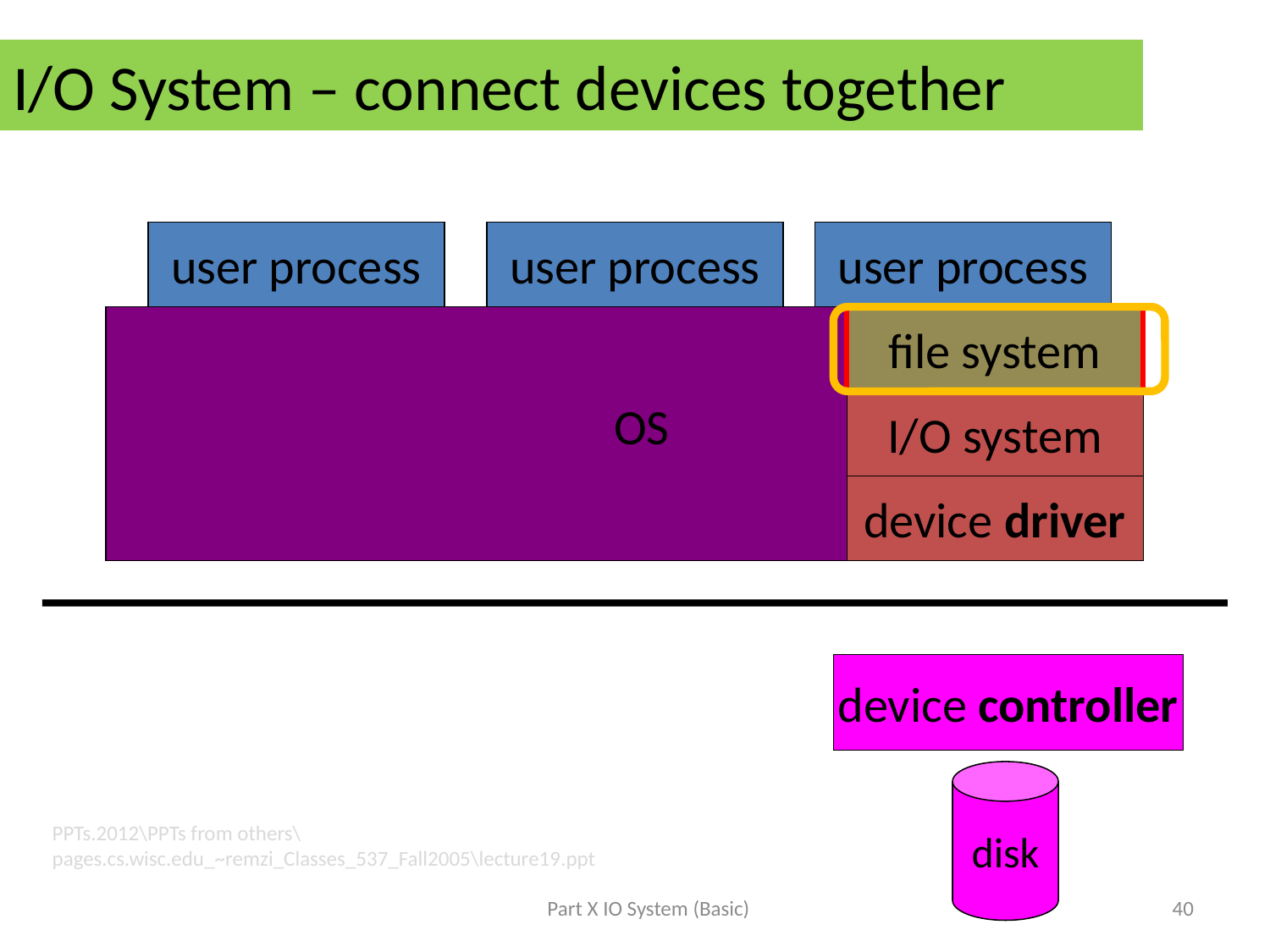

# I/O System – connect devices together
user process
user process
user process

file system
OS
I/O system
device driver

device controller
disk
PPTs.2012\PPTs from others\pages.cs.wisc.edu_~remzi_Classes_537_Fall2005\lecture19.ppt
Part X IO System (Basic)
40